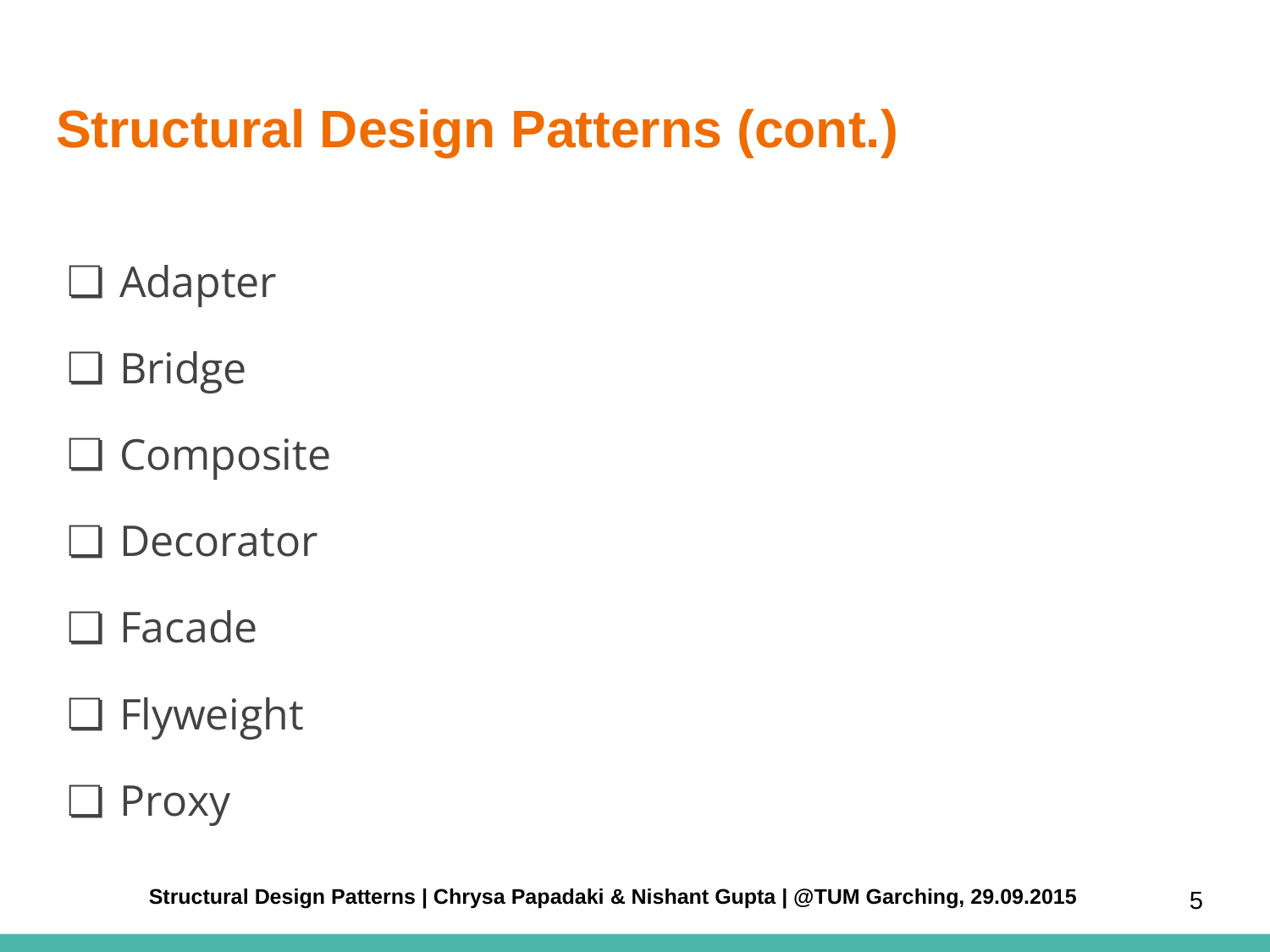

# Structural Design Patterns (cont.)
Adapter
Bridge
Composite
Decorator
Facade
Flyweight
Proxy

5
   Structural Design Patterns | Chrysa Papadaki & Nishant Gupta | @TUM Garching, 29.09.2015